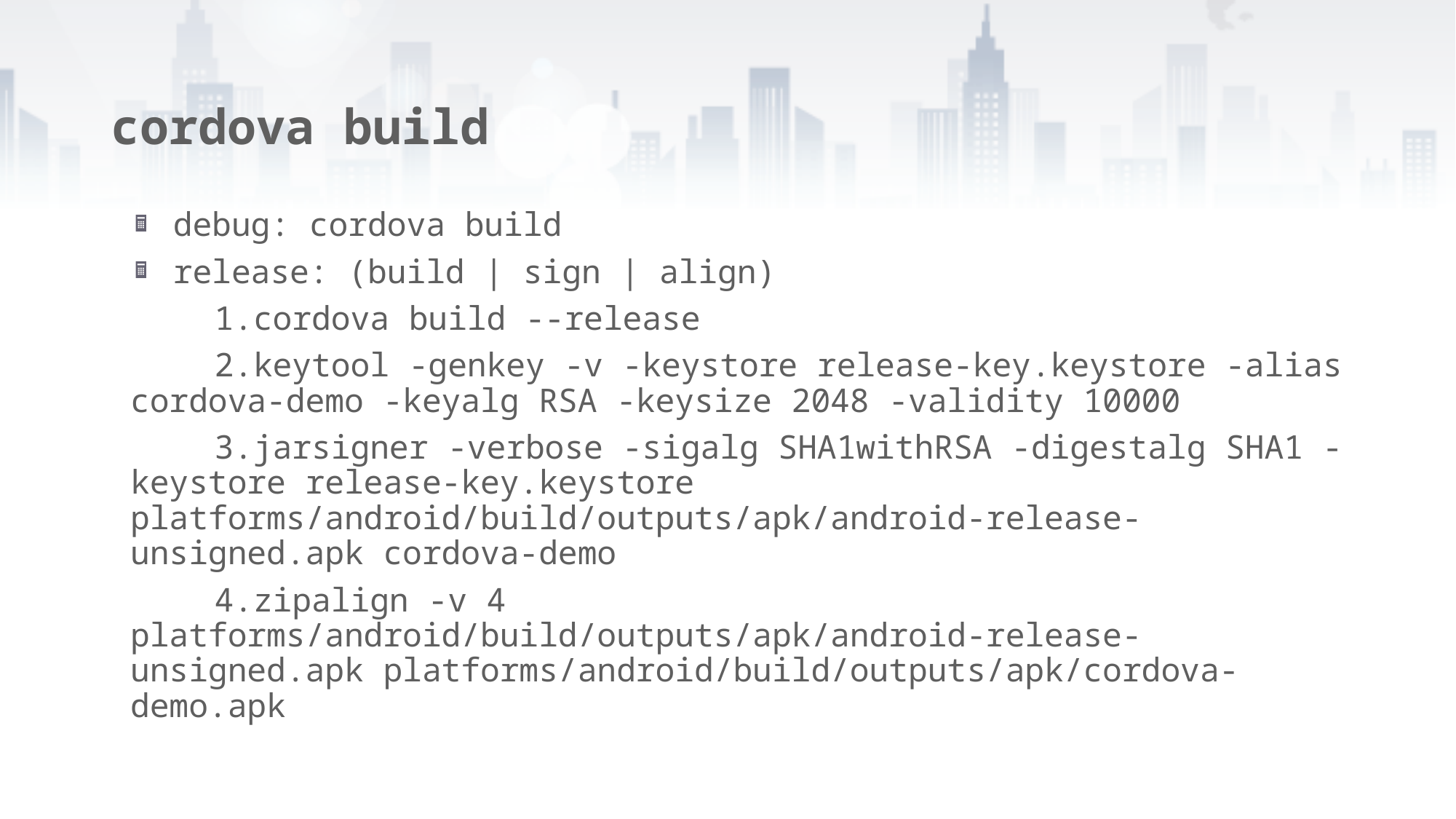

# cordova build
 debug: cordova build
 release: (build | sign | align)
	1.cordova build --release
	2.keytool -genkey -v -keystore release-key.keystore -alias cordova-demo -keyalg RSA -keysize 2048 -validity 10000
	3.jarsigner -verbose -sigalg SHA1withRSA -digestalg SHA1 -keystore release-key.keystore platforms/android/build/outputs/apk/android-release-unsigned.apk cordova-demo
	4.zipalign -v 4 platforms/android/build/outputs/apk/android-release-unsigned.apk platforms/android/build/outputs/apk/cordova-demo.apk